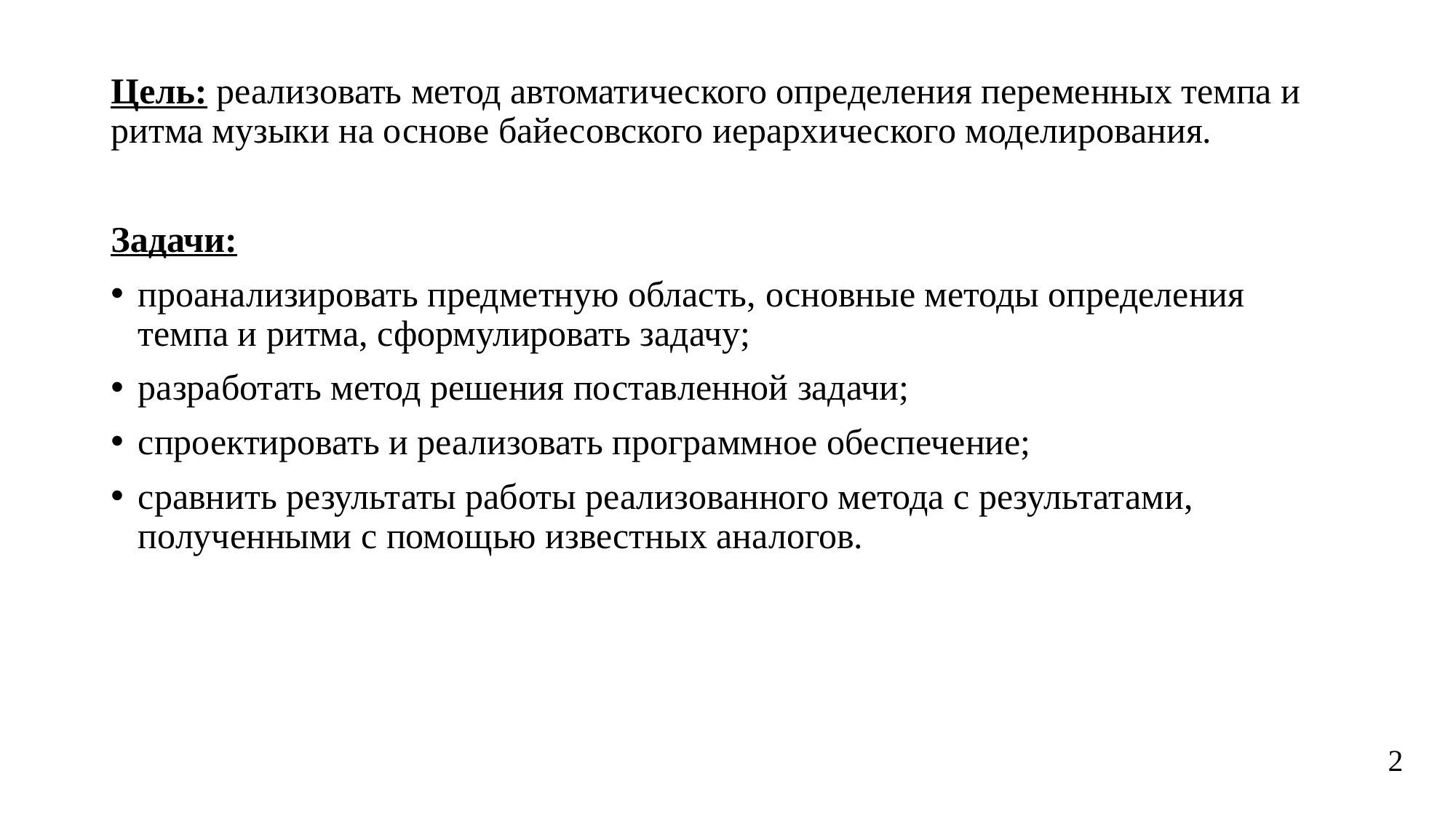

Цель: реализовать метод автоматического определения переменных темпа и ритма музыки на основе байесовского иерархического моделирования.

Задачи:
проанализировать предметную область, основные методы определения темпа и ритма, сформулировать задачу;
разработать метод решения поставленной задачи;
спроектировать и реализовать программное обеспечение;
сравнить результаты работы реализованного метода с результатами, полученными с помощью известных аналогов.
2